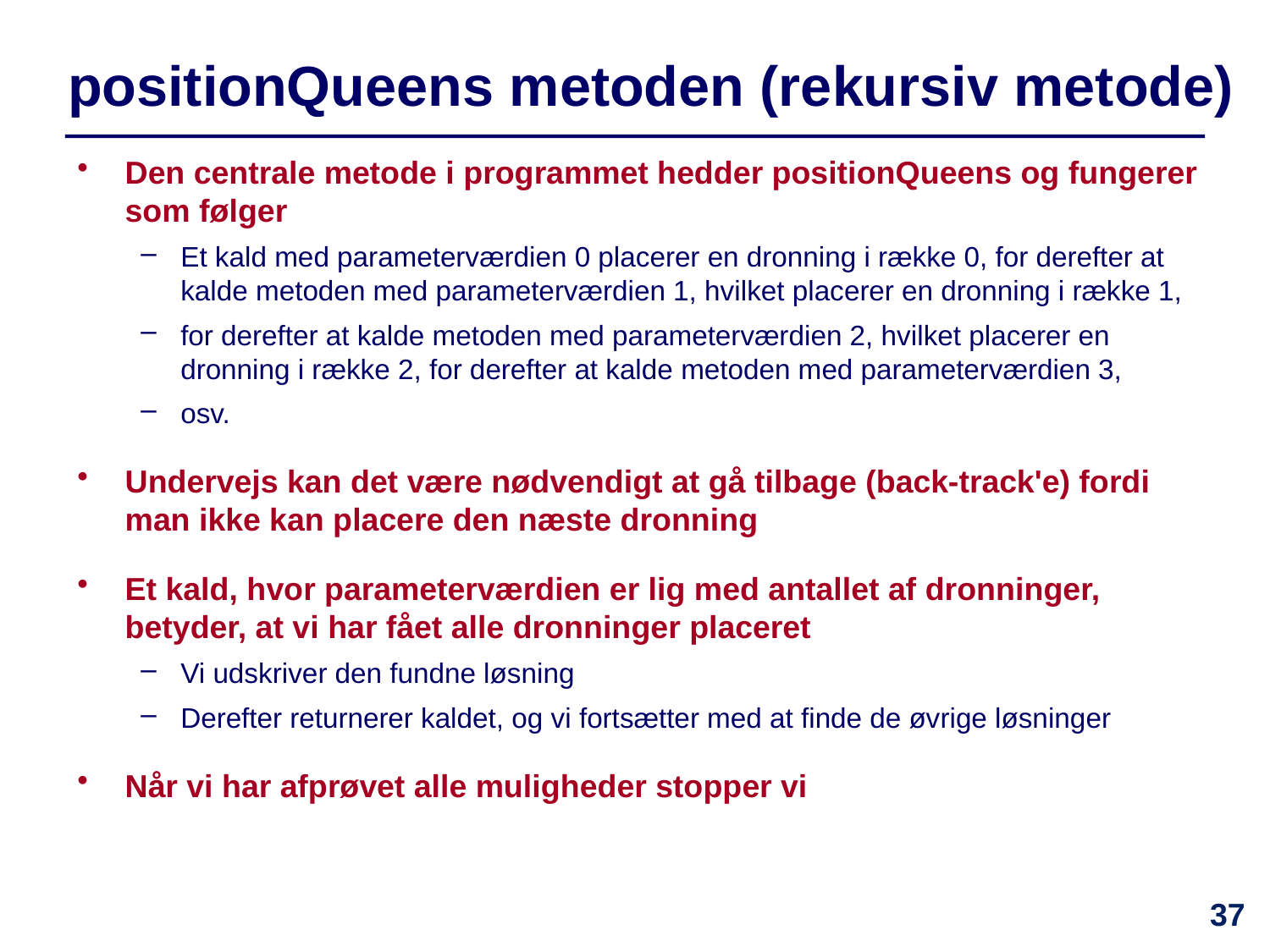

# positionQueens metoden (rekursiv metode)
Den centrale metode i programmet hedder positionQueens og fungerer som følger
Et kald med parameterværdien 0 placerer en dronning i række 0, for derefter at kalde metoden med parameterværdien 1, hvilket placerer en dronning i række 1,
for derefter at kalde metoden med parameterværdien 2, hvilket placerer en dronning i række 2, for derefter at kalde metoden med parameterværdien 3,
osv.
Undervejs kan det være nødvendigt at gå tilbage (back-track'e) fordi man ikke kan placere den næste dronning
Et kald, hvor parameterværdien er lig med antallet af dronninger, betyder, at vi har fået alle dronninger placeret
Vi udskriver den fundne løsning
Derefter returnerer kaldet, og vi fortsætter med at finde de øvrige løsninger
Når vi har afprøvet alle muligheder stopper vi

37